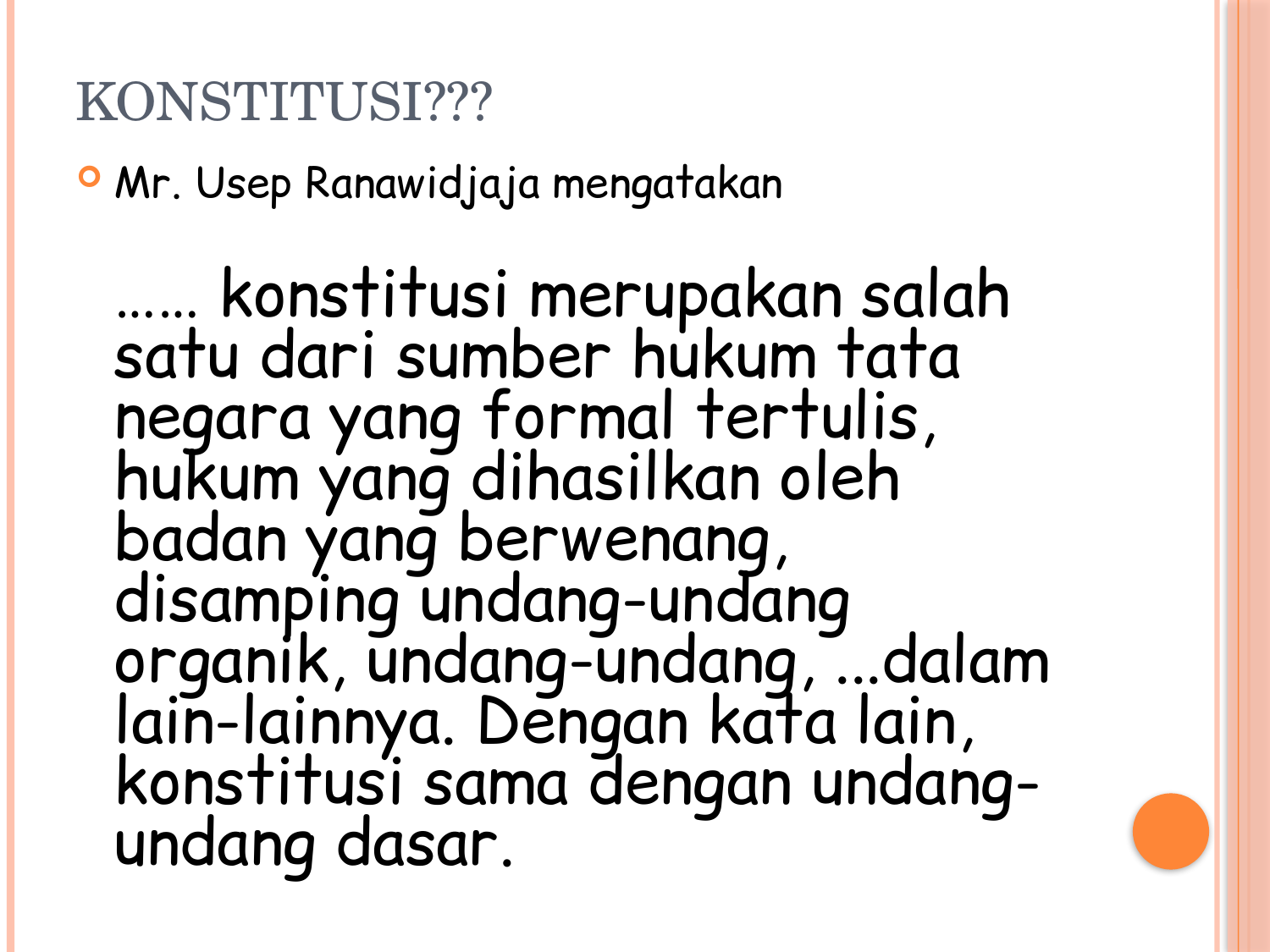

# KONSTITUSI???
Mr. Usep Ranawidjaja mengatakan

	…… konstitusi merupakan salah satu dari sumber hukum tata negara yang formal tertulis, hukum yang dihasilkan oleh badan yang berwenang, disamping undang-undang organik, undang-undang, ...dalam lain-lainnya. Dengan kata lain, konstitusi sama dengan undang-undang dasar.